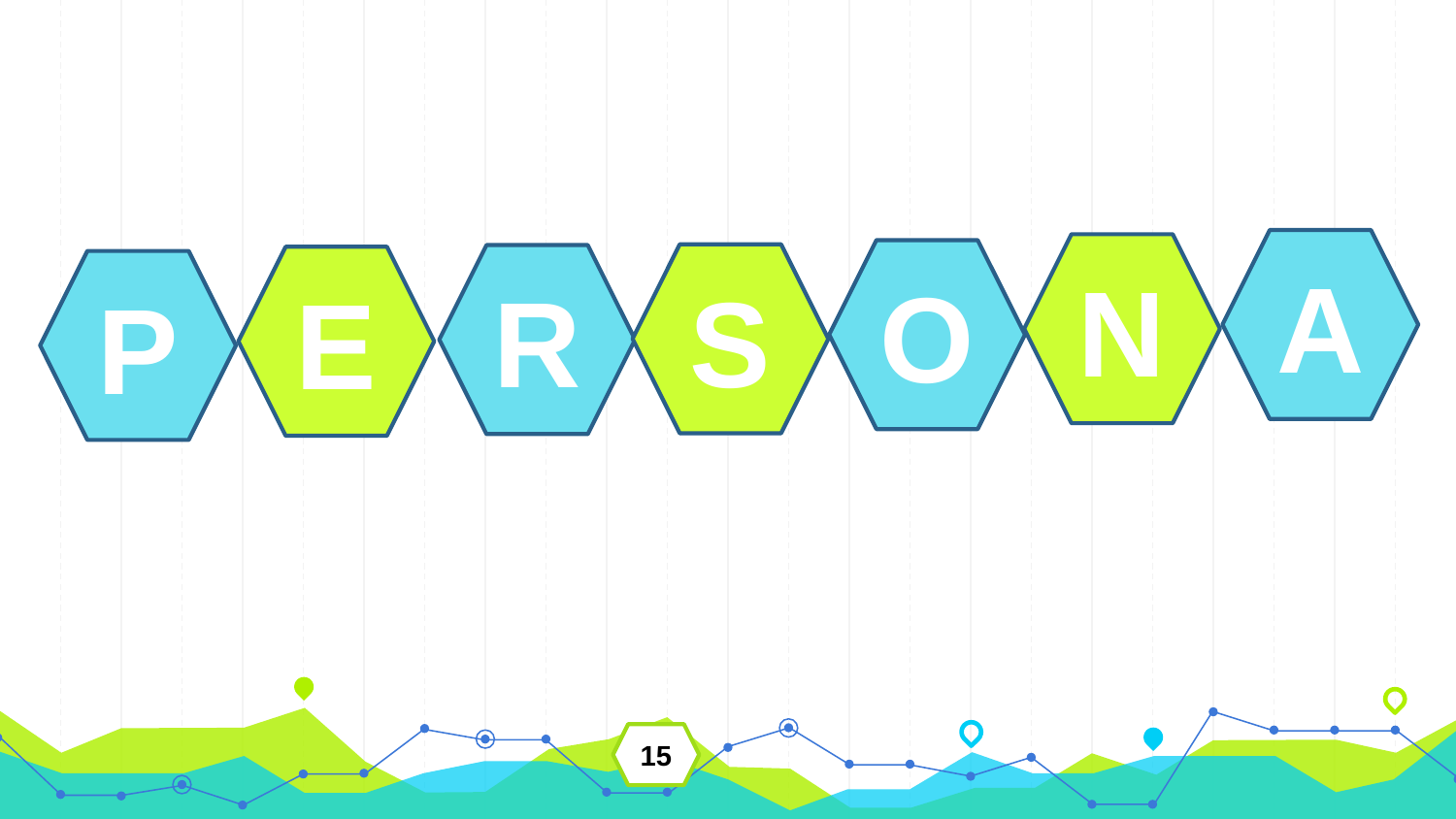

A
N
O
S
R
E
P
15